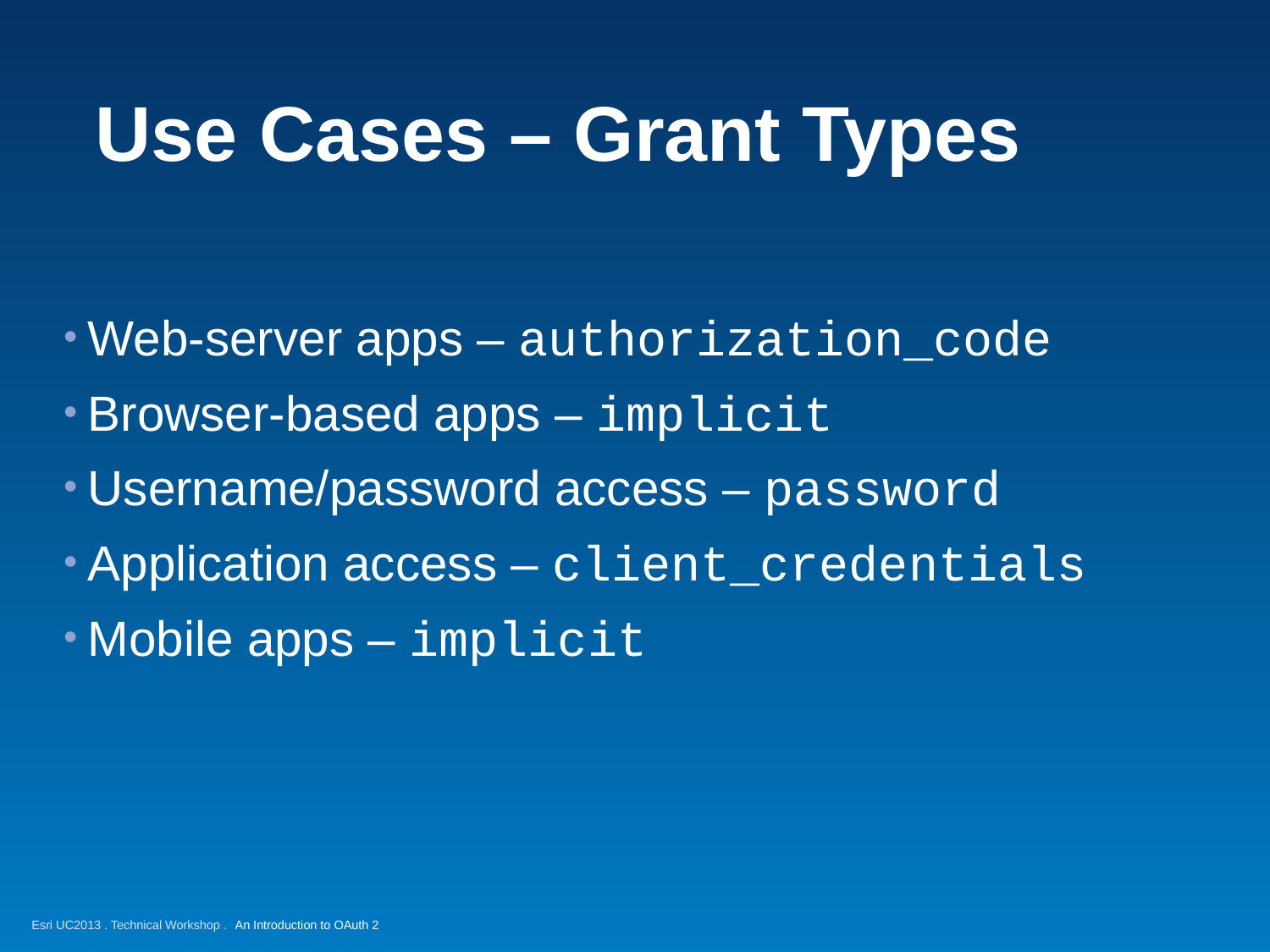

# Use Cases – Grant Types
Web-server apps – authorization_code
Browser-based apps – implicit
Username/password access – password
Application access – client_credentials
Mobile apps – implicit
An Introduction to OAuth 2